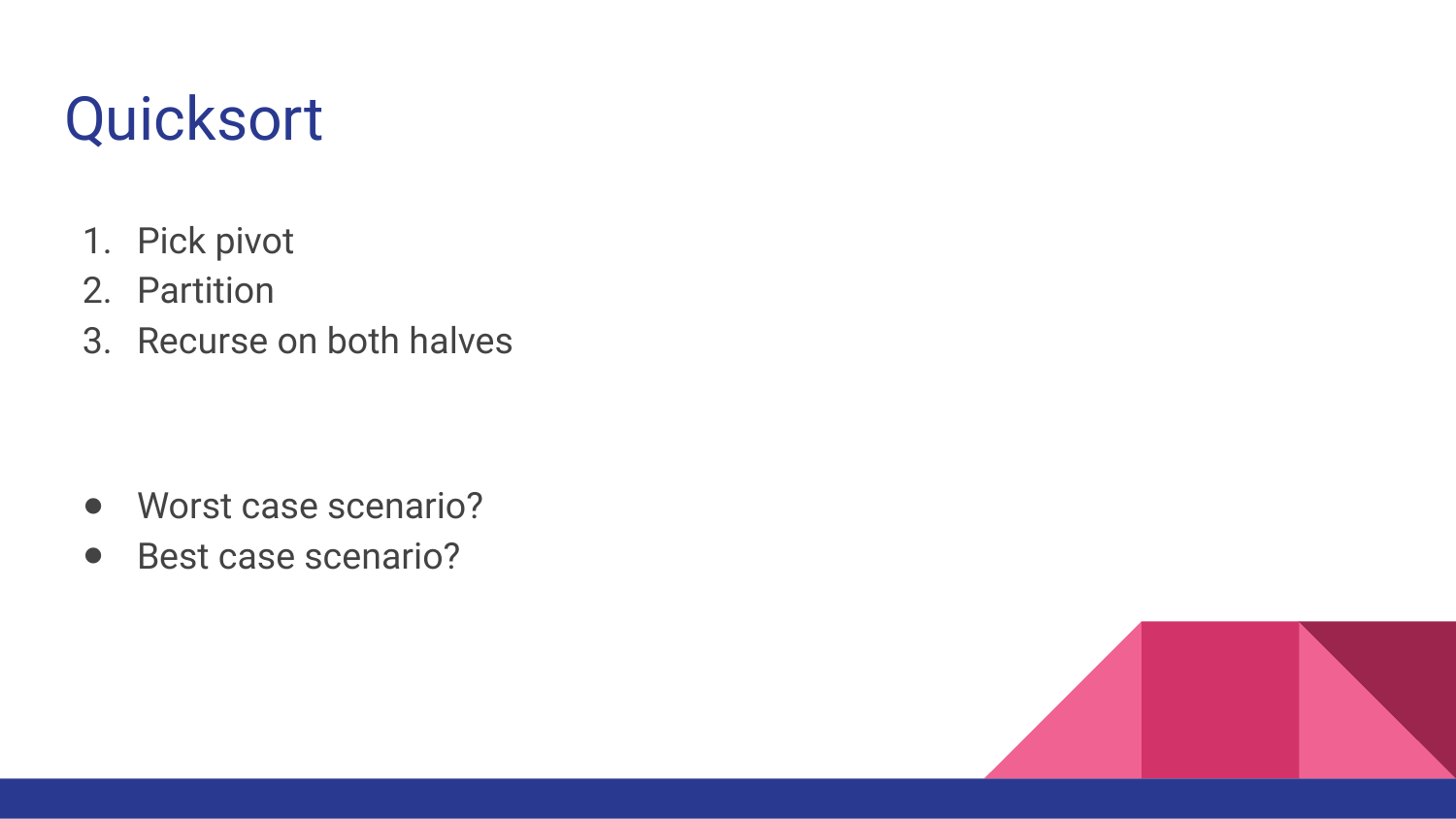

# Quicksort
Pick pivot
Partition
Recurse on both halves

Worst case scenario?
Best case scenario?